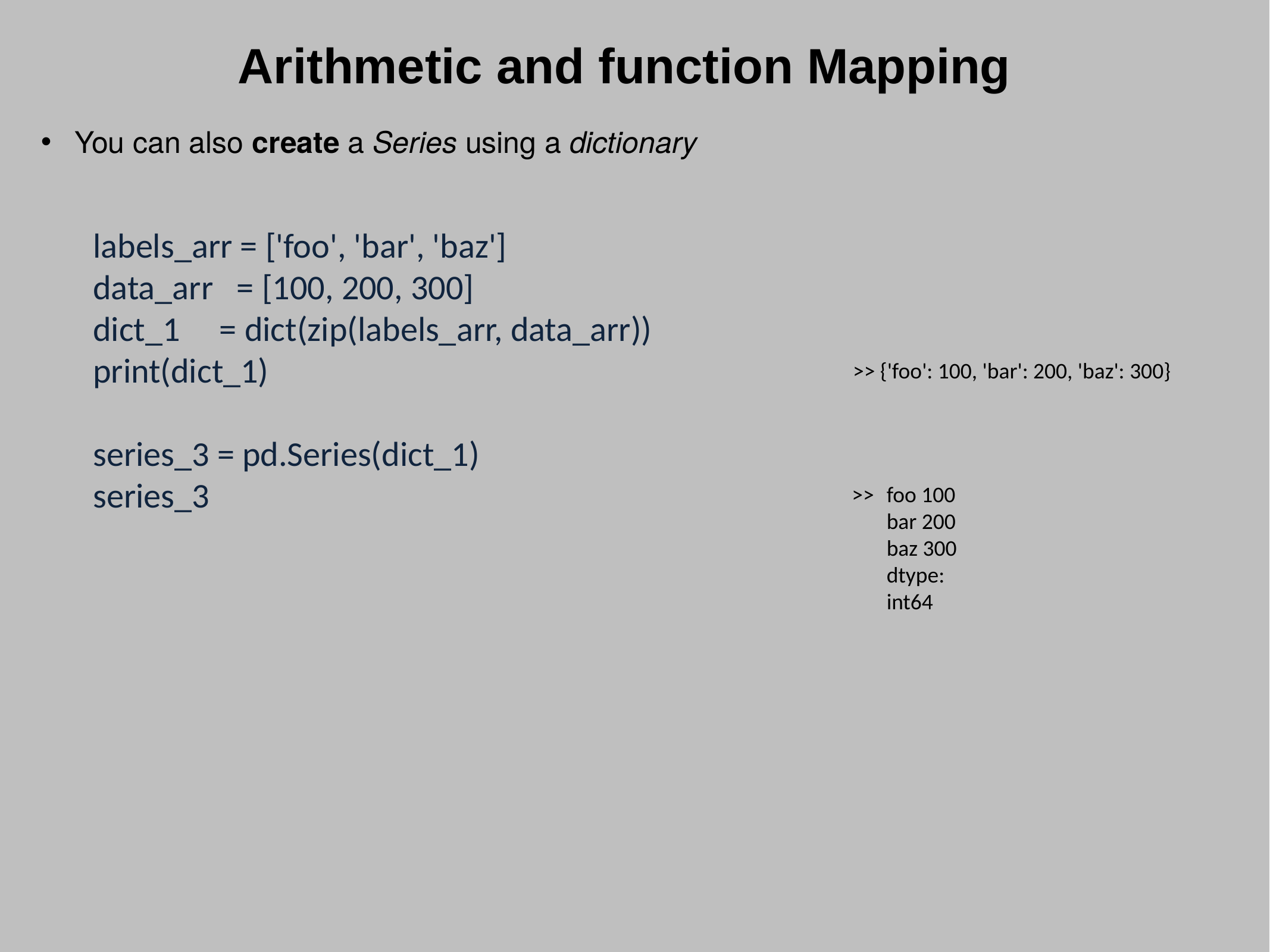

Arithmetic and function Mapping
You can also create a Series using a dictionary
labels_arr = ['foo', 'bar', 'baz']
data_arr   = [100, 200, 300]
dict_1     = dict(zip(labels_arr, data_arr))
print(dict_1)

series_3 = pd.Series(dict_1)
series_3
>> {'foo': 100, 'bar': 200, 'baz': 300}
>>
foo 100 bar 200 baz 300 dtype: int64